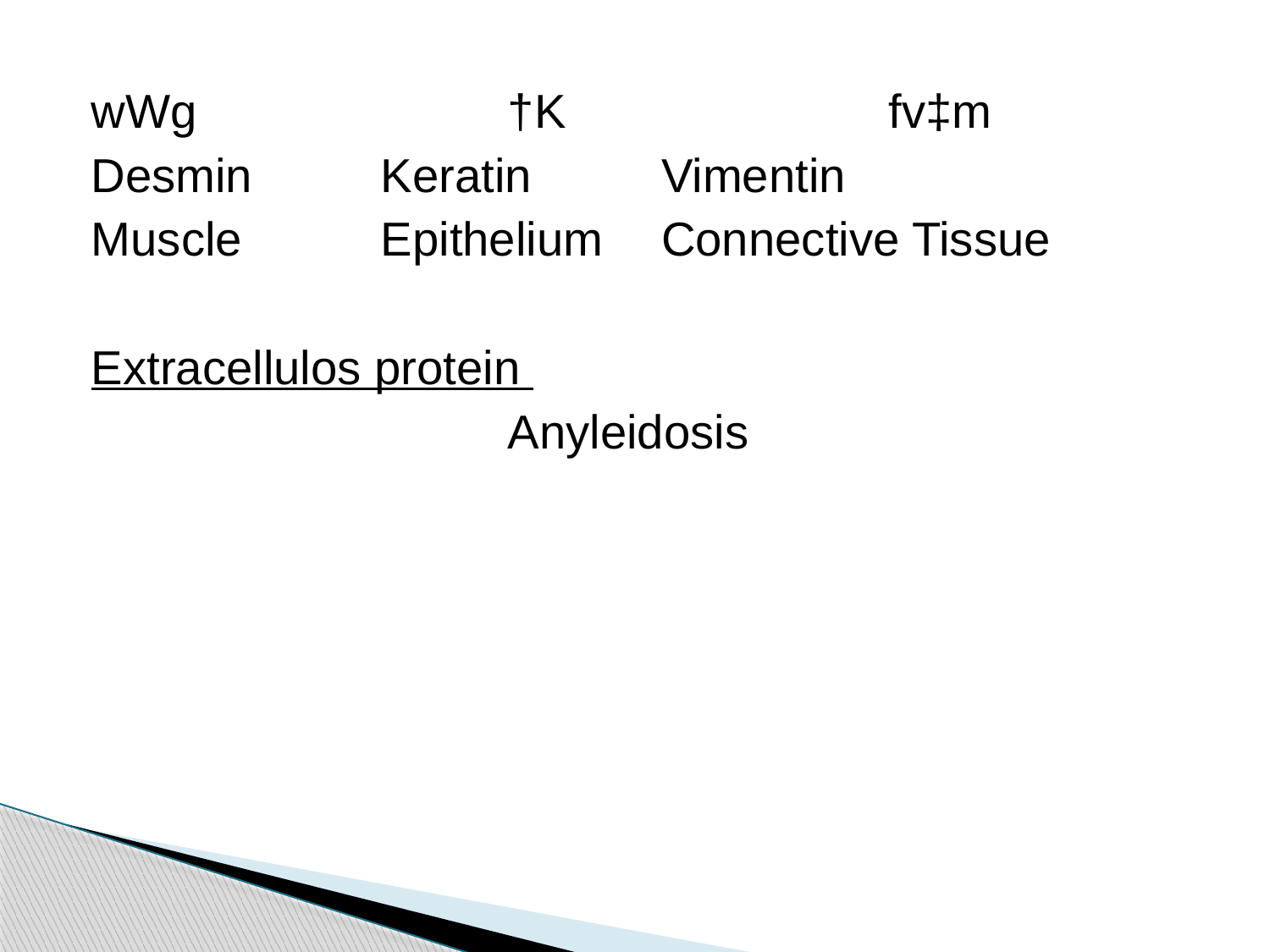

wWg 			†K 			fv‡m
Desmin		Keratin	  Vimentin
Muscle		Epithelium	  Connective Tissue

Extracellulos protein
				Anyleidosis